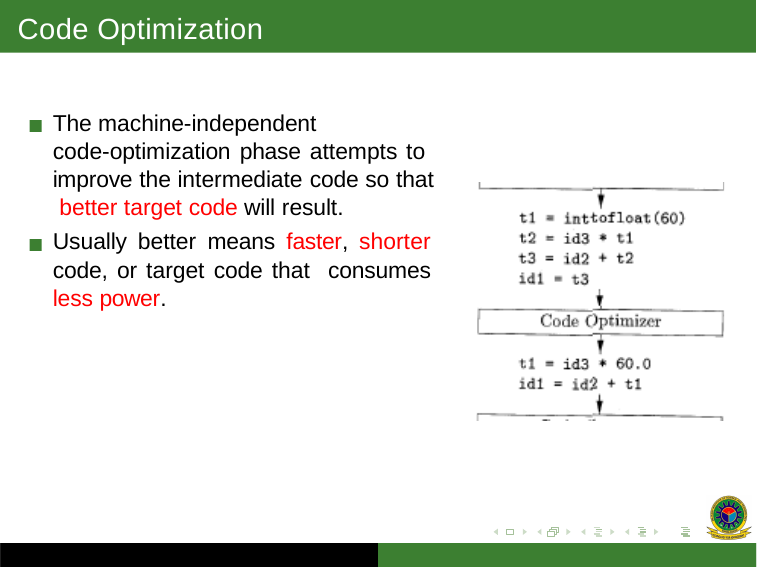

# Code Optimization
The machine-independent
code-optimization phase attempts to  improve the intermediate code so that  better target code will result.
Usually better means faster, shorter code, or target code that  consumes less power.